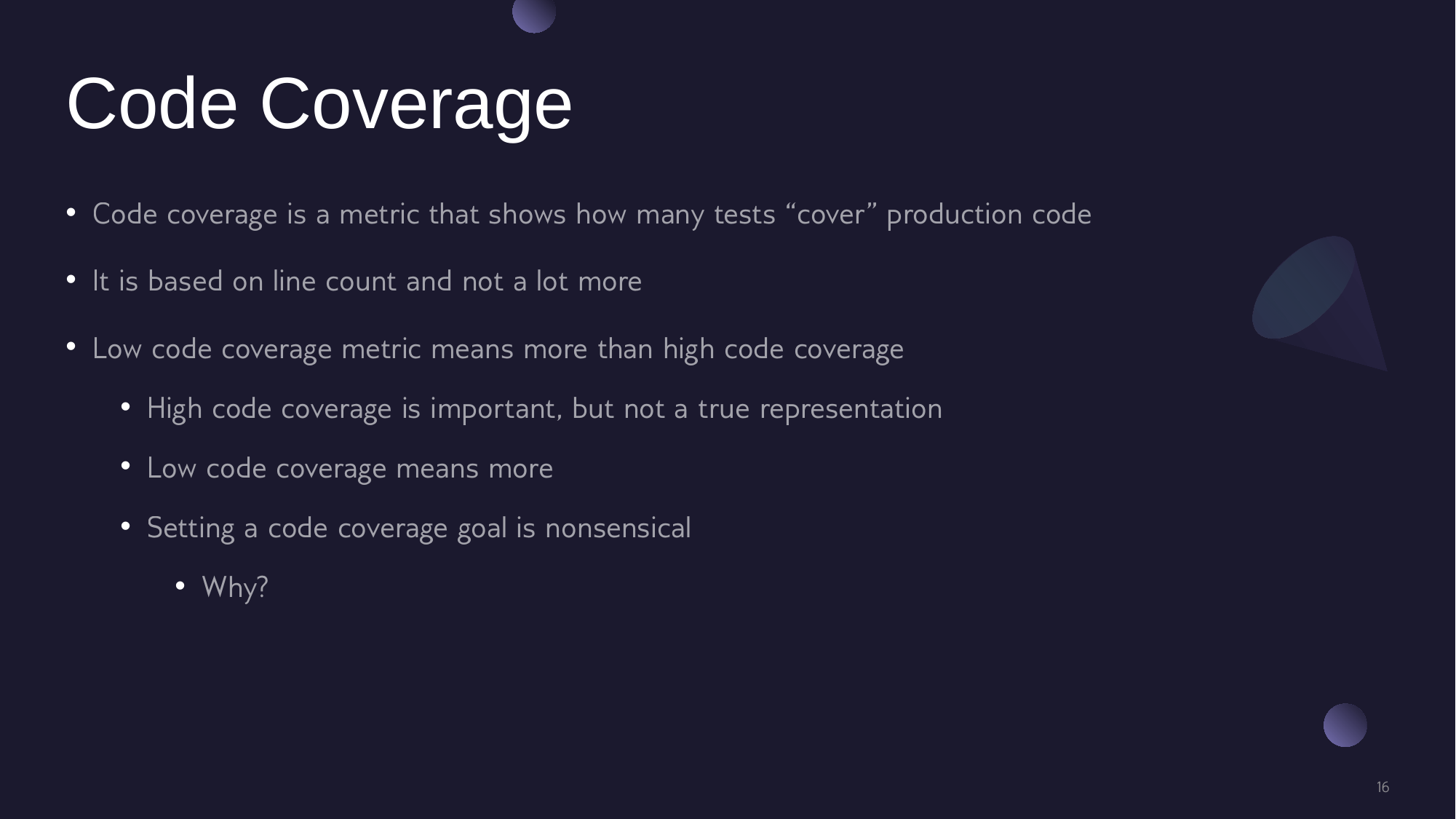

# Code Coverage
Code coverage is a metric that shows how many tests “cover” production code
It is based on line count and not a lot more
Low code coverage metric means more than high code coverage
High code coverage is important, but not a true representation
Low code coverage means more
Setting a code coverage goal is nonsensical
Why?

16